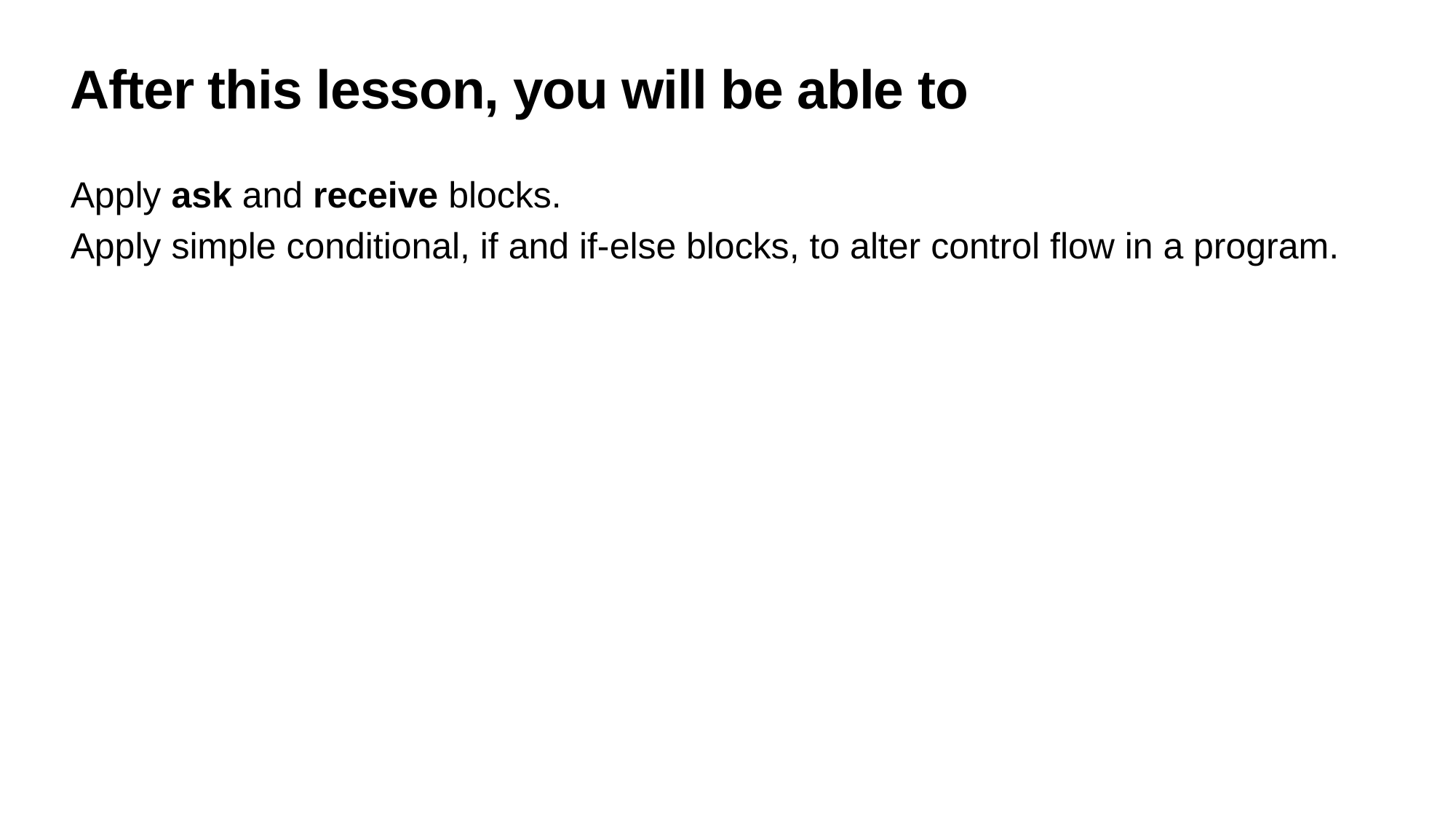

# After this lesson, you will be able to
Apply ask and receive blocks.
Apply simple conditional, if and if-else blocks, to alter control flow in a program.